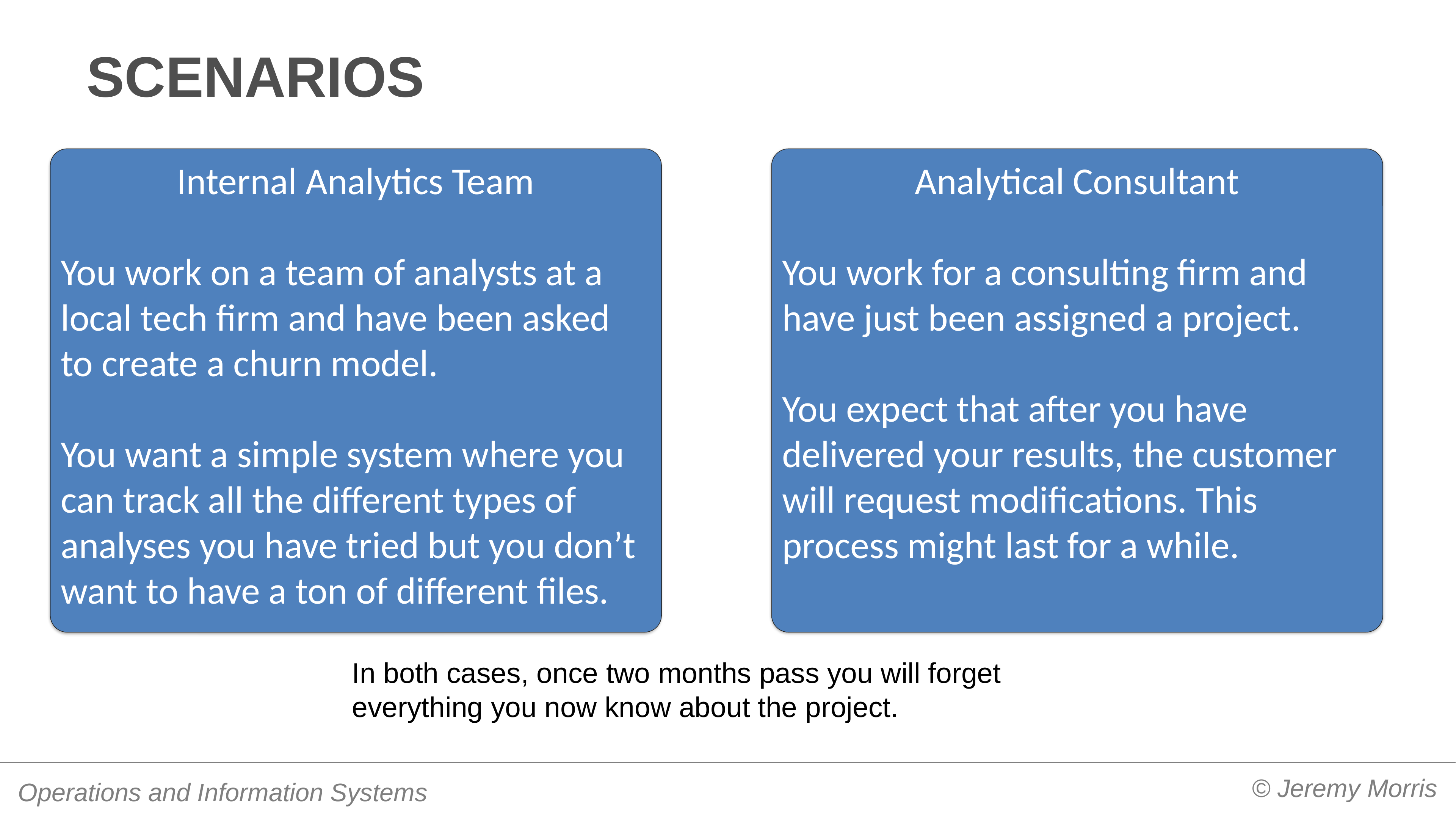

# Scenarios
Internal Analytics Team

You work on a team of analysts at a local tech firm and have been asked to create a churn model.

You want a simple system where you can track all the different types of analyses you have tried but you don’t want to have a ton of different files.
Analytical Consultant

You work for a consulting firm and have just been assigned a project.

You expect that after you have delivered your results, the customer will request modifications. This process might last for a while.
In both cases, once two months pass you will forget everything you now know about the project.